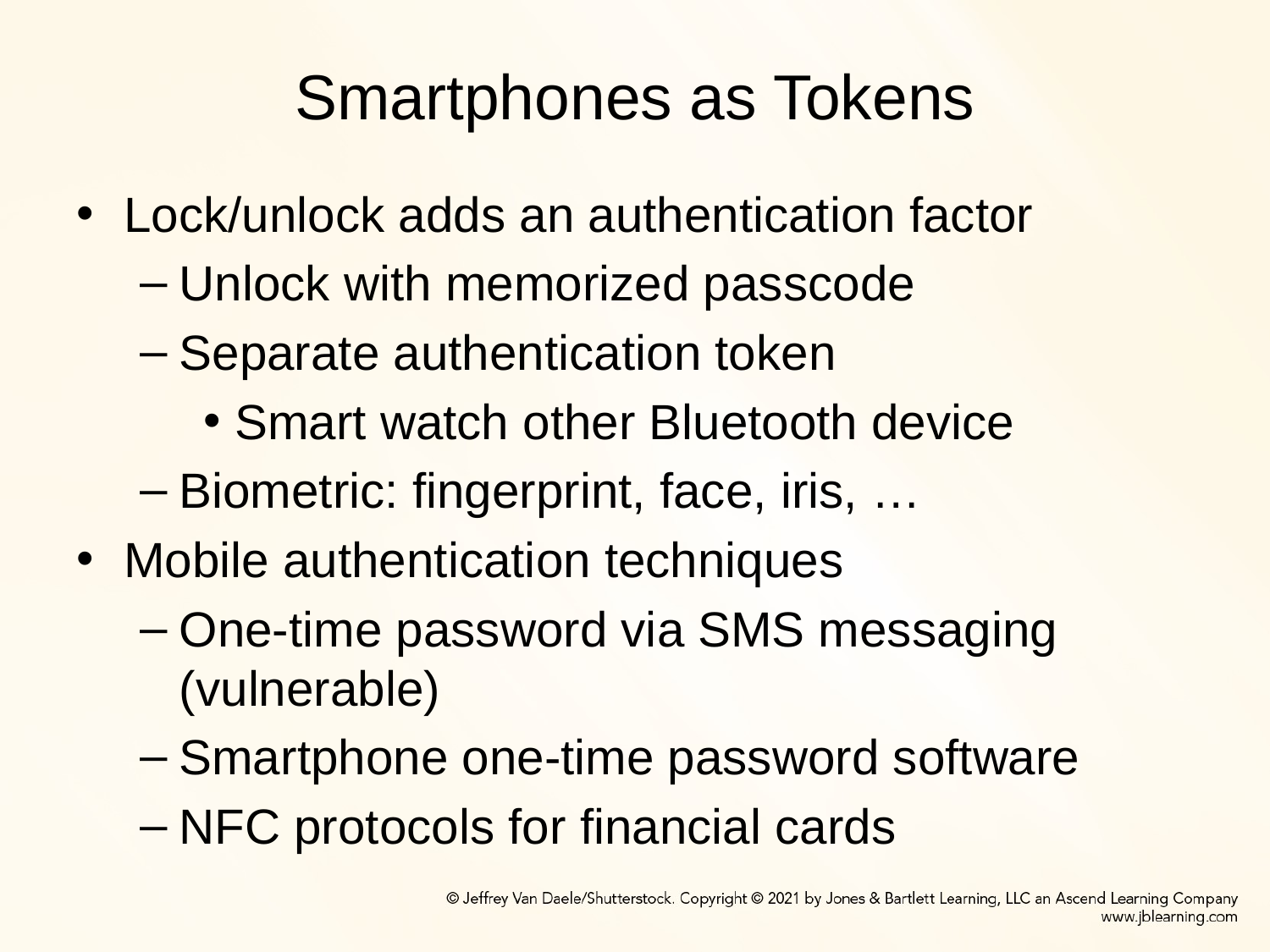

# Smartphones as Tokens
Lock/unlock adds an authentication factor
Unlock with memorized passcode
Separate authentication token
Smart watch other Bluetooth device
Biometric: fingerprint, face, iris, …
Mobile authentication techniques
One-time password via SMS messaging (vulnerable)
Smartphone one-time password software
NFC protocols for financial cards